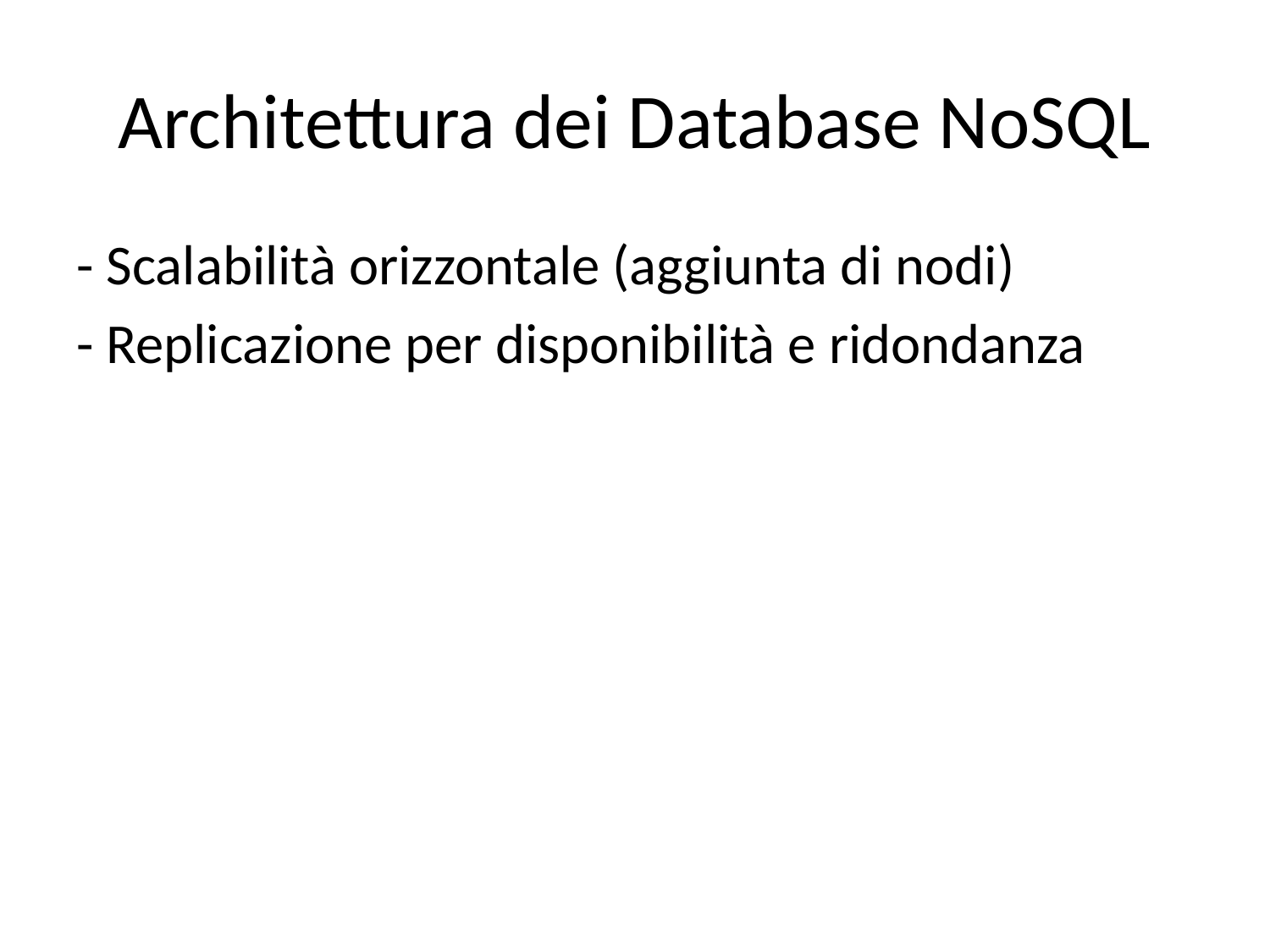

# Architettura dei Database NoSQL
- Scalabilità orizzontale (aggiunta di nodi)
- Replicazione per disponibilità e ridondanza